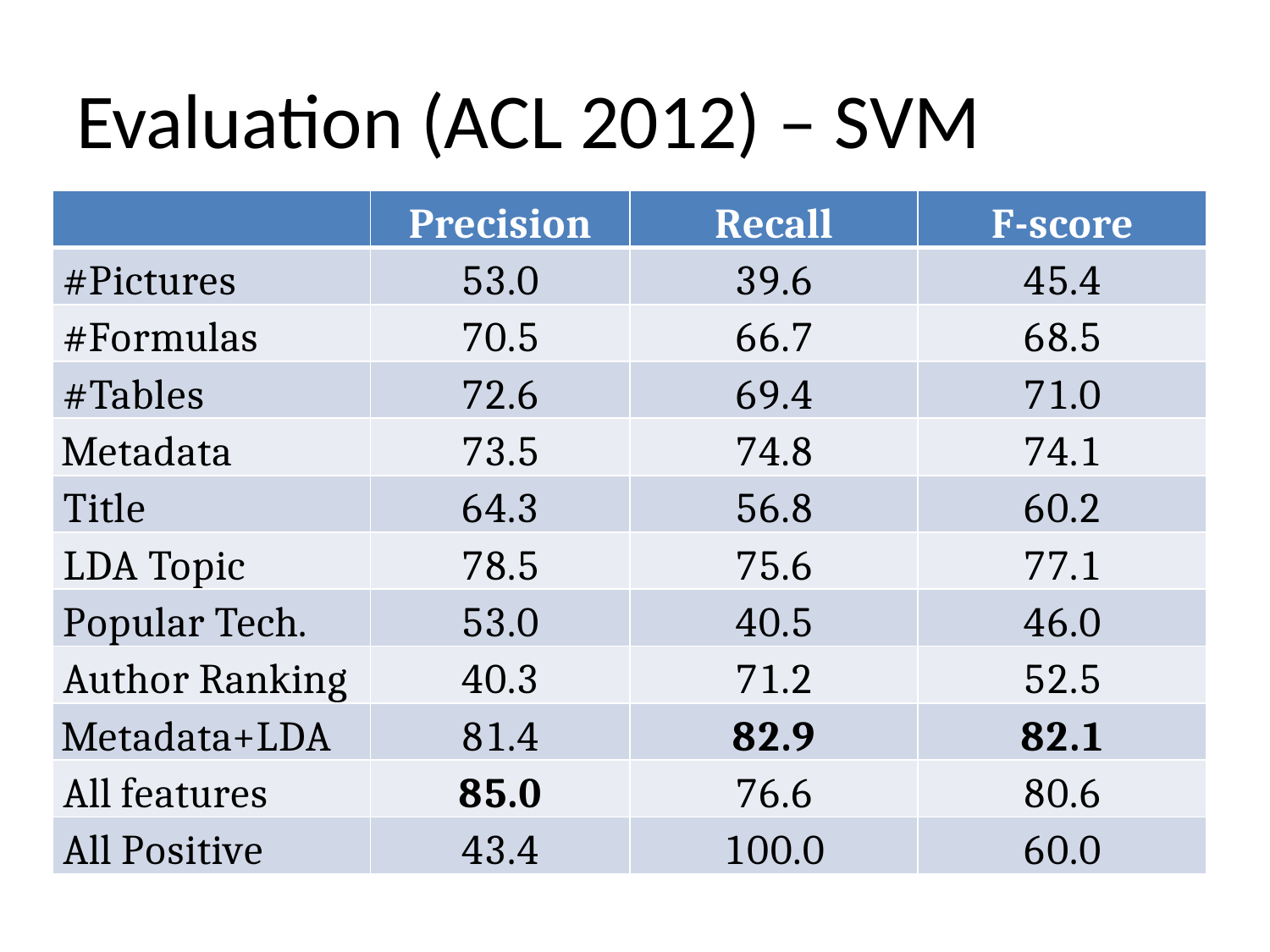

# Evaluation (ACL 2012) – SVM
|  | Precision | Recall | F-score |
| --- | --- | --- | --- |
| #Pictures | 53.0 | 39.6 | 45.4 |
| #Formulas | 70.5 | 66.7 | 68.5 |
| #Tables | 72.6 | 69.4 | 71.0 |
| Metadata | 73.5 | 74.8 | 74.1 |
| Title | 64.3 | 56.8 | 60.2 |
| LDA Topic | 78.5 | 75.6 | 77.1 |
| Popular Tech. | 53.0 | 40.5 | 46.0 |
| Author Ranking | 40.3 | 71.2 | 52.5 |
| Metadata+LDA | 81.4 | 82.9 | 82.1 |
| All features | 85.0 | 76.6 | 80.6 |
| All Positive | 43.4 | 100.0 | 60.0 |